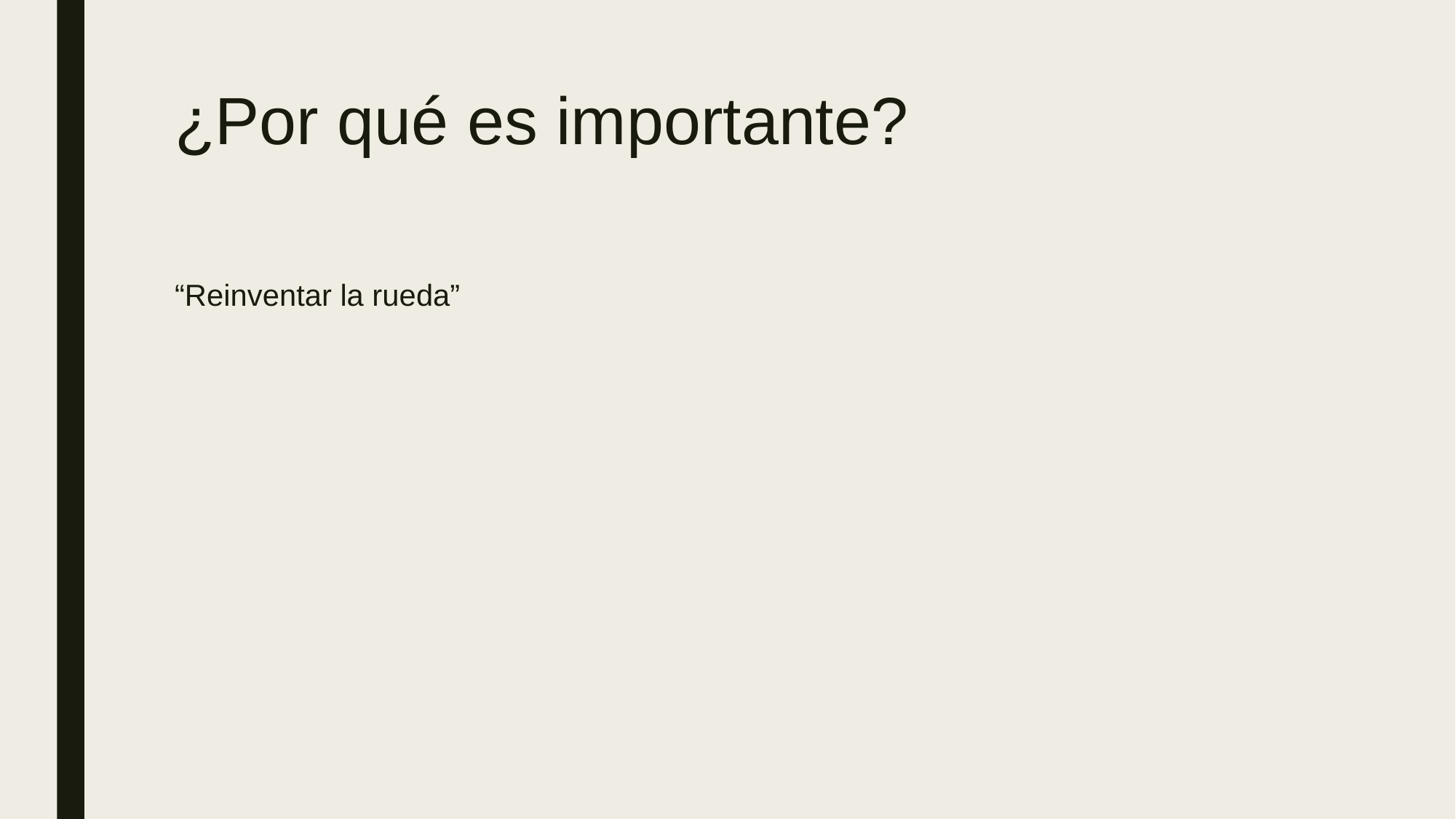

# ¿Por qué es importante?
“Reinventar la rueda”